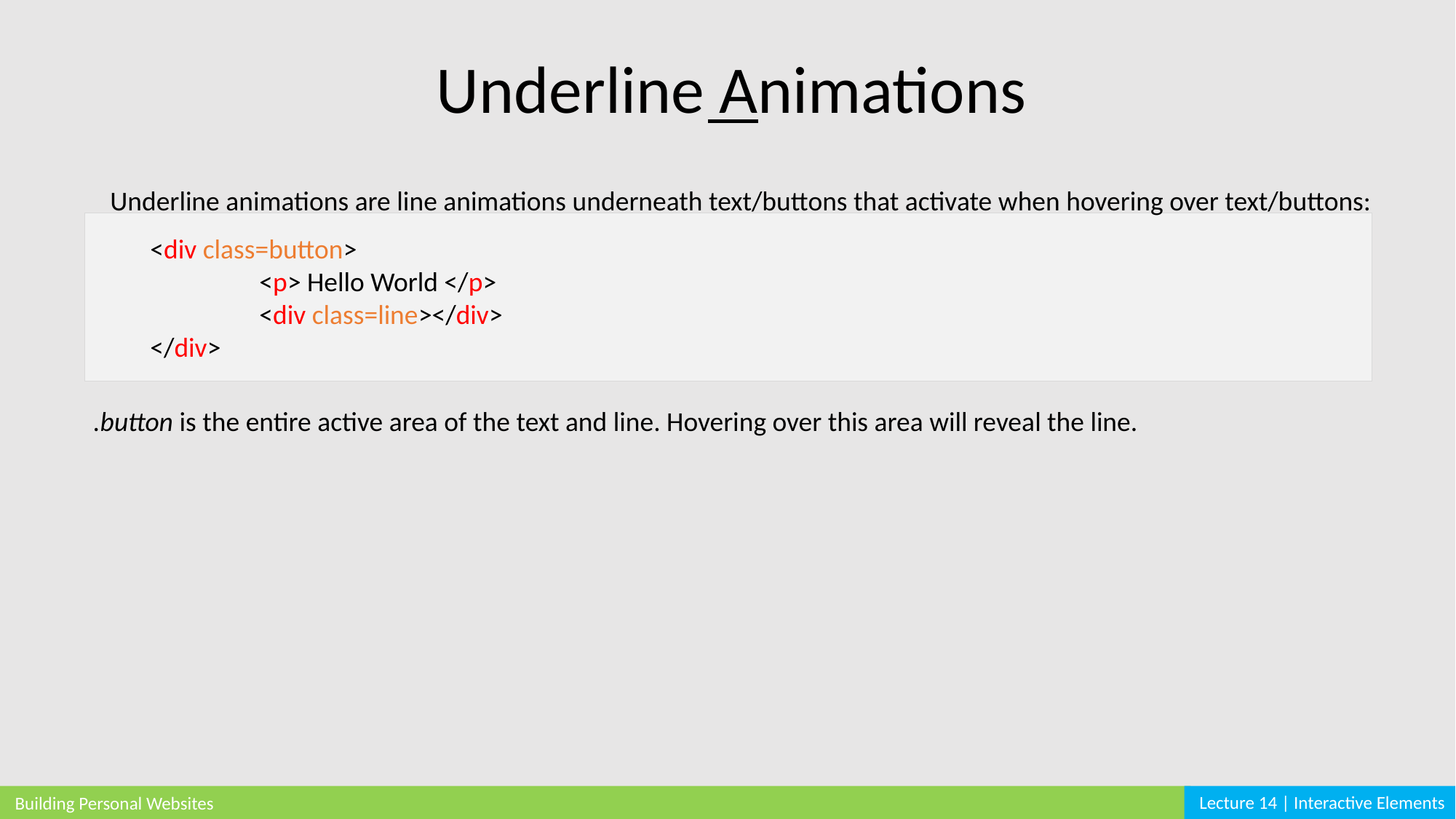

Underline Animations
Underline animations are line animations underneath text/buttons that activate when hovering over text/buttons:
<div class=button>
	<p> Hello World </p>
	<div class=line></div>
</div>
.button is the entire active area of the text and line. Hovering over this area will reveal the line.
Lecture 14 | Interactive Elements

Building Personal Websites